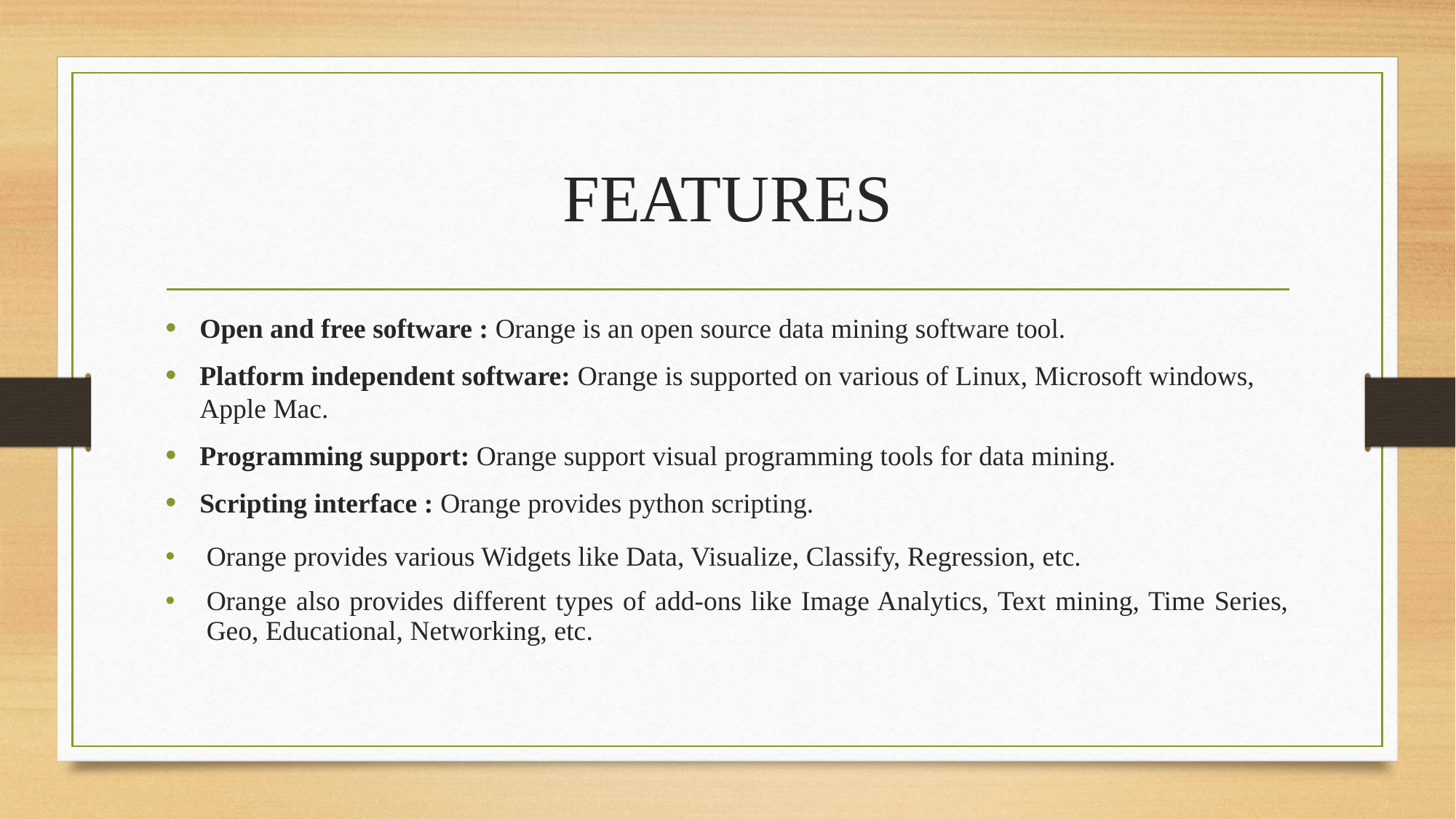

# FEATURES
Open and free software : Orange is an open source data mining software tool.
Platform independent software: Orange is supported on various of Linux, Microsoft windows, Apple Mac.
Programming support: Orange support visual programming tools for data mining.
Scripting interface : Orange provides python scripting.
Orange provides various Widgets like Data, Visualize, Classify, Regression, etc.
Orange also provides different types of add-ons like Image Analytics, Text mining, Time Series, Geo, Educational, Networking, etc.